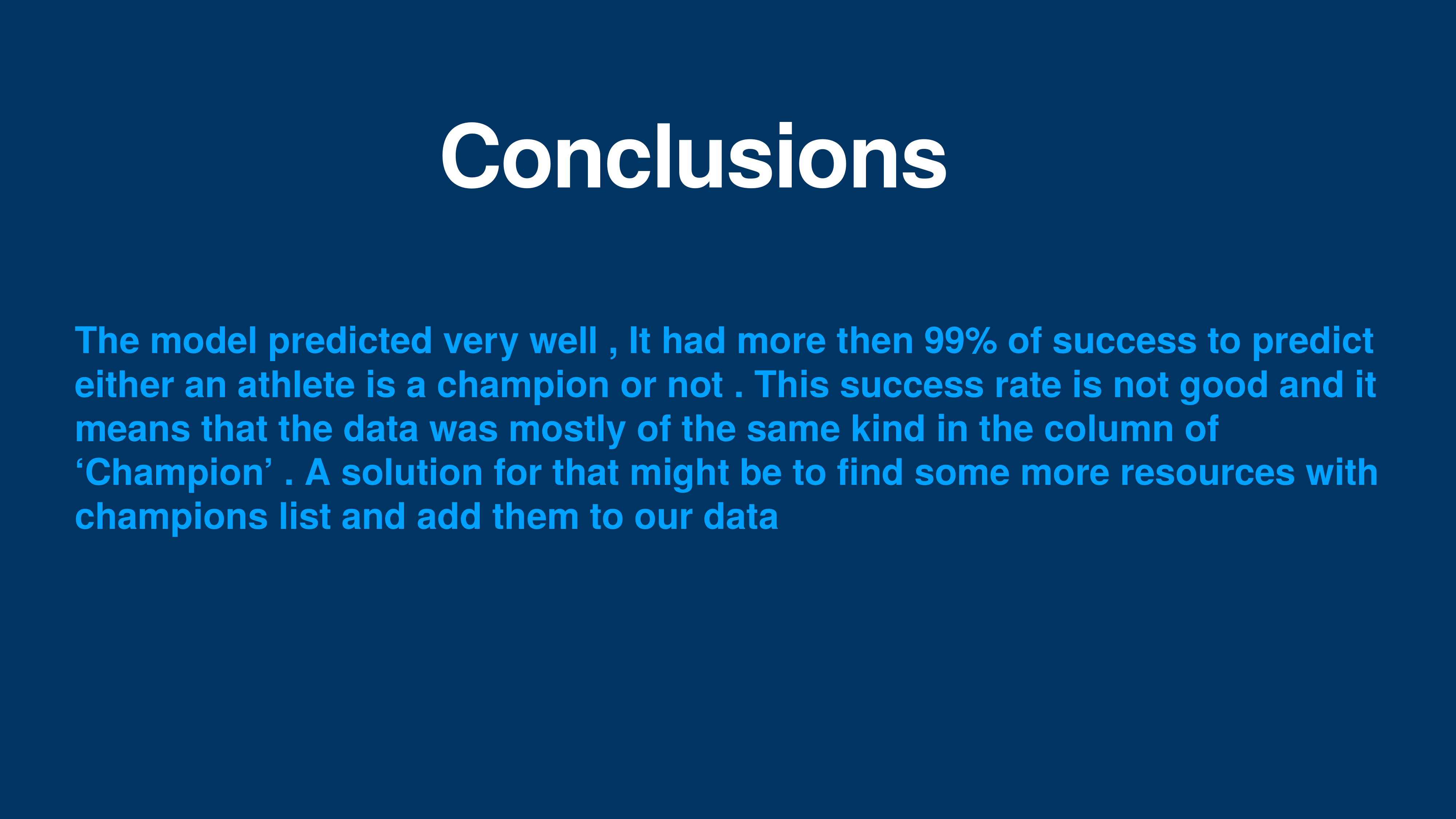

# Conclusions
The model predicted very well , It had more then 99% of success to predict either an athlete is a champion or not . This success rate is not good and it means that the data was mostly of the same kind in the column of ‘Champion’ . A solution for that might be to find some more resources with champions list and add them to our data